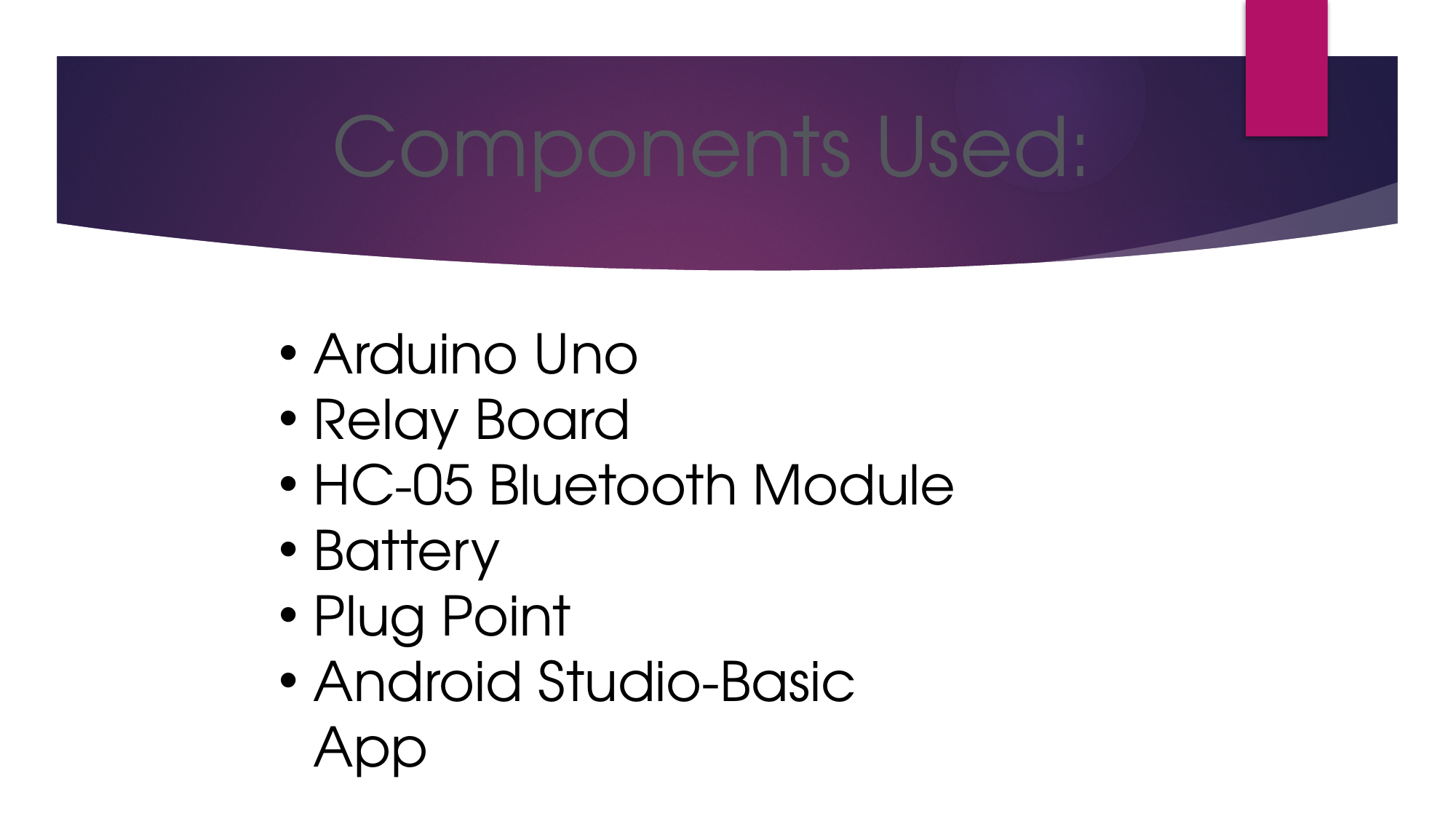

Components Used:
Arduino Uno
Relay Board
HC-05 Bluetooth Module
Battery
Plug Point
Android Studio-Basic App